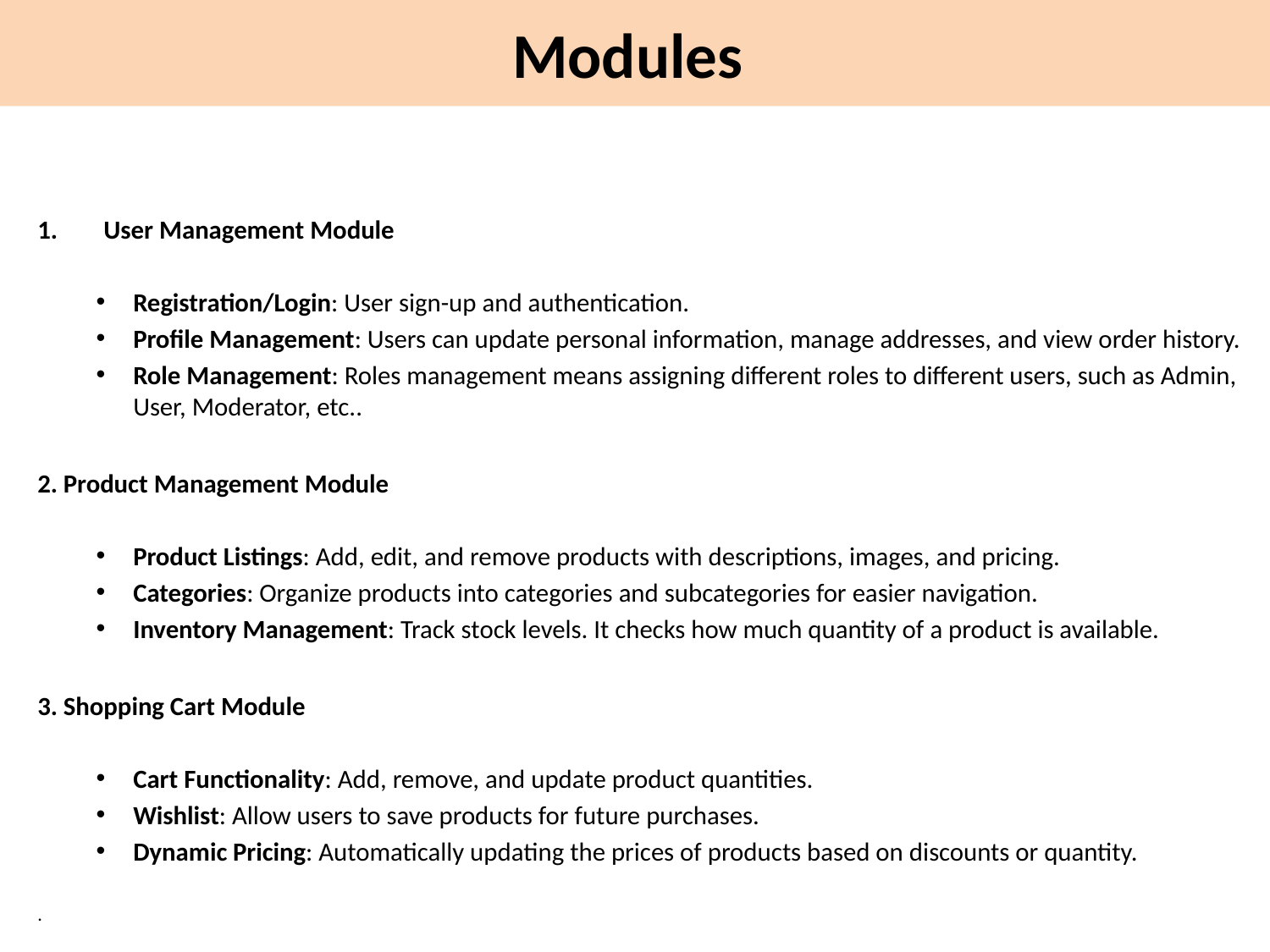

# Modules

User Management Module

Registration/Login: User sign-up and authentication.
Profile Management: Users can update personal information, manage addresses, and view order history.
Role Management: Roles management means assigning different roles to different users, such as Admin, User, Moderator, etc..

2. Product Management Module

Product Listings: Add, edit, and remove products with descriptions, images, and pricing.
Categories: Organize products into categories and subcategories for easier navigation.
Inventory Management: Track stock levels. It checks how much quantity of a product is available.

3. Shopping Cart Module

Cart Functionality: Add, remove, and update product quantities.
Wishlist: Allow users to save products for future purchases.
Dynamic Pricing: Automatically updating the prices of products based on discounts or quantity.

.